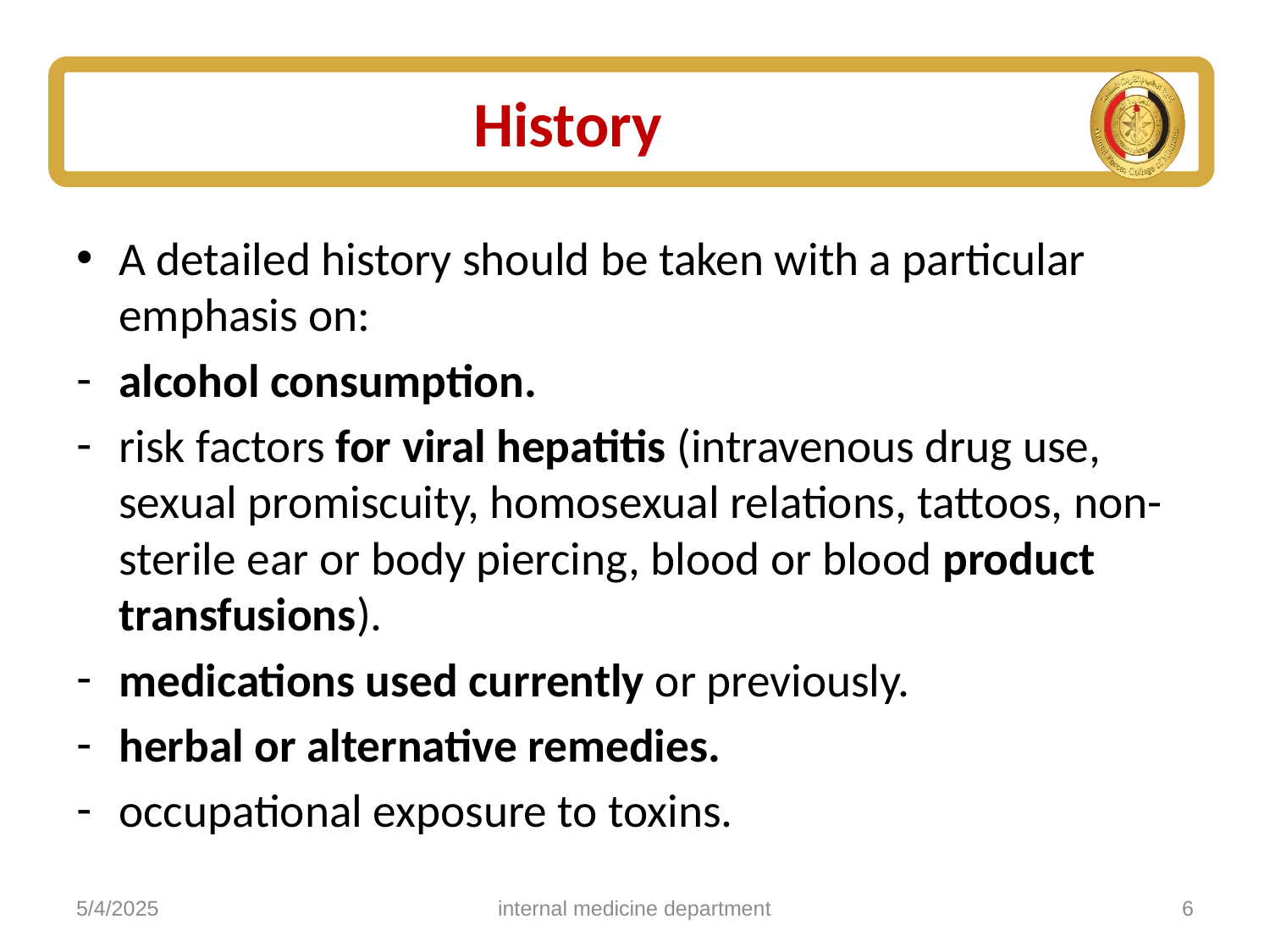

# History
A detailed history should be taken with a particular emphasis on:
alcohol consumption.
risk factors for viral hepatitis (intravenous drug use, sexual promiscuity, homosexual relations, tattoos, non-sterile ear or body piercing, blood or blood product transfusions).
medications used currently or previously.
herbal or alternative remedies.
occupational exposure to toxins.

5/4/2025
internal medicine department
6